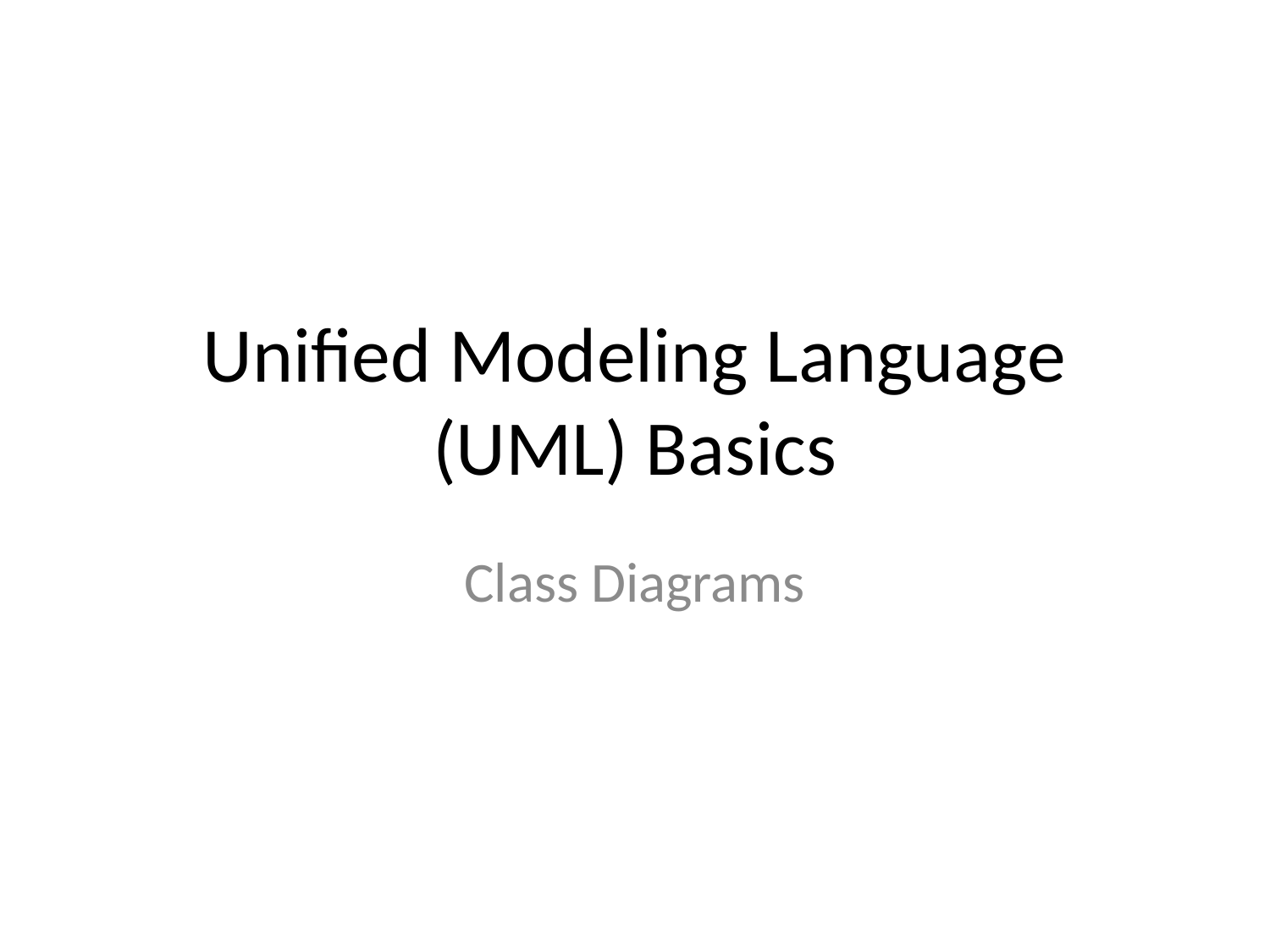

# Unified Modeling Language (UML) Basics
Class Diagrams